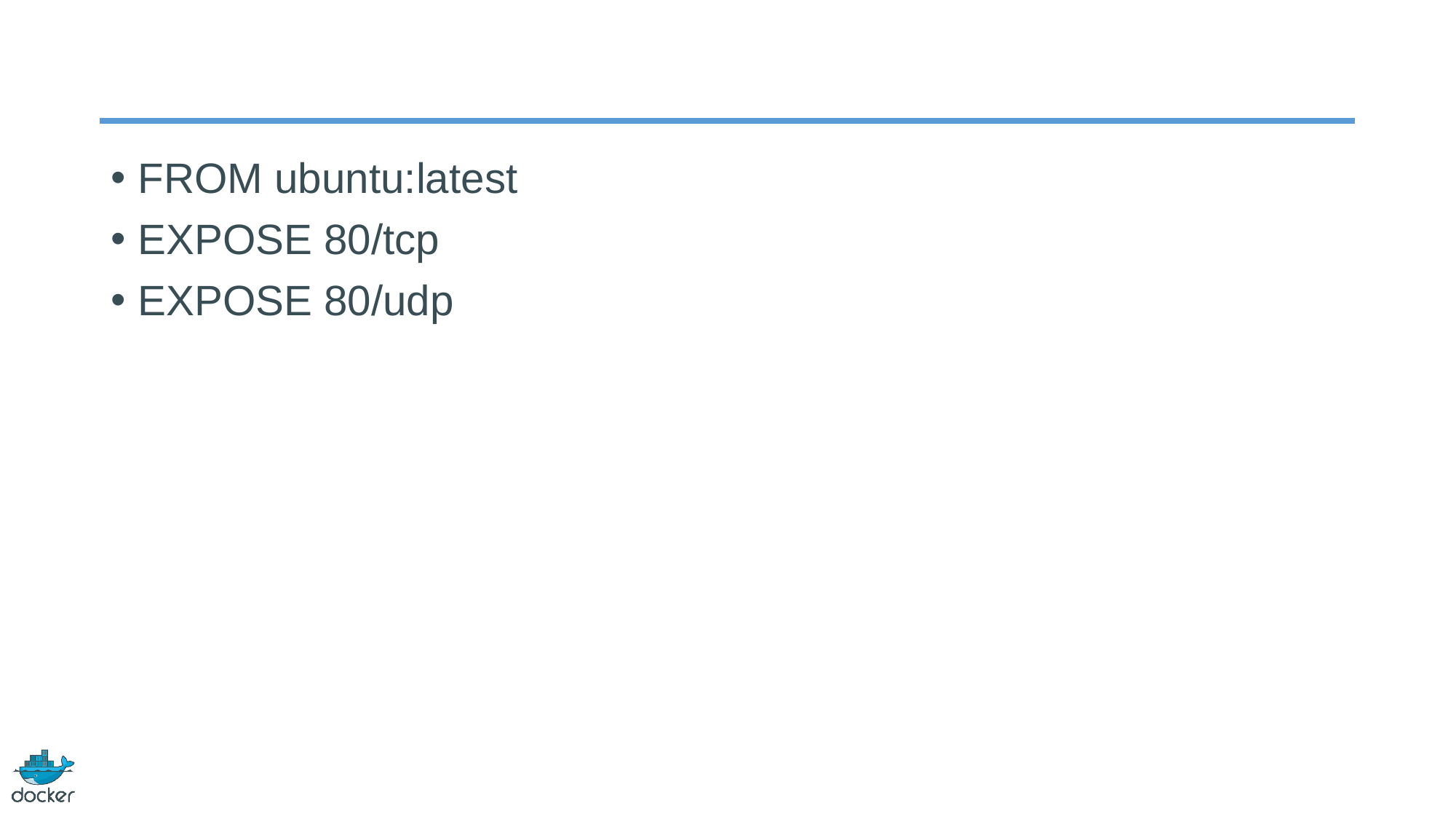

#
FROM ubuntu:latest
EXPOSE 80/tcp
EXPOSE 80/udp